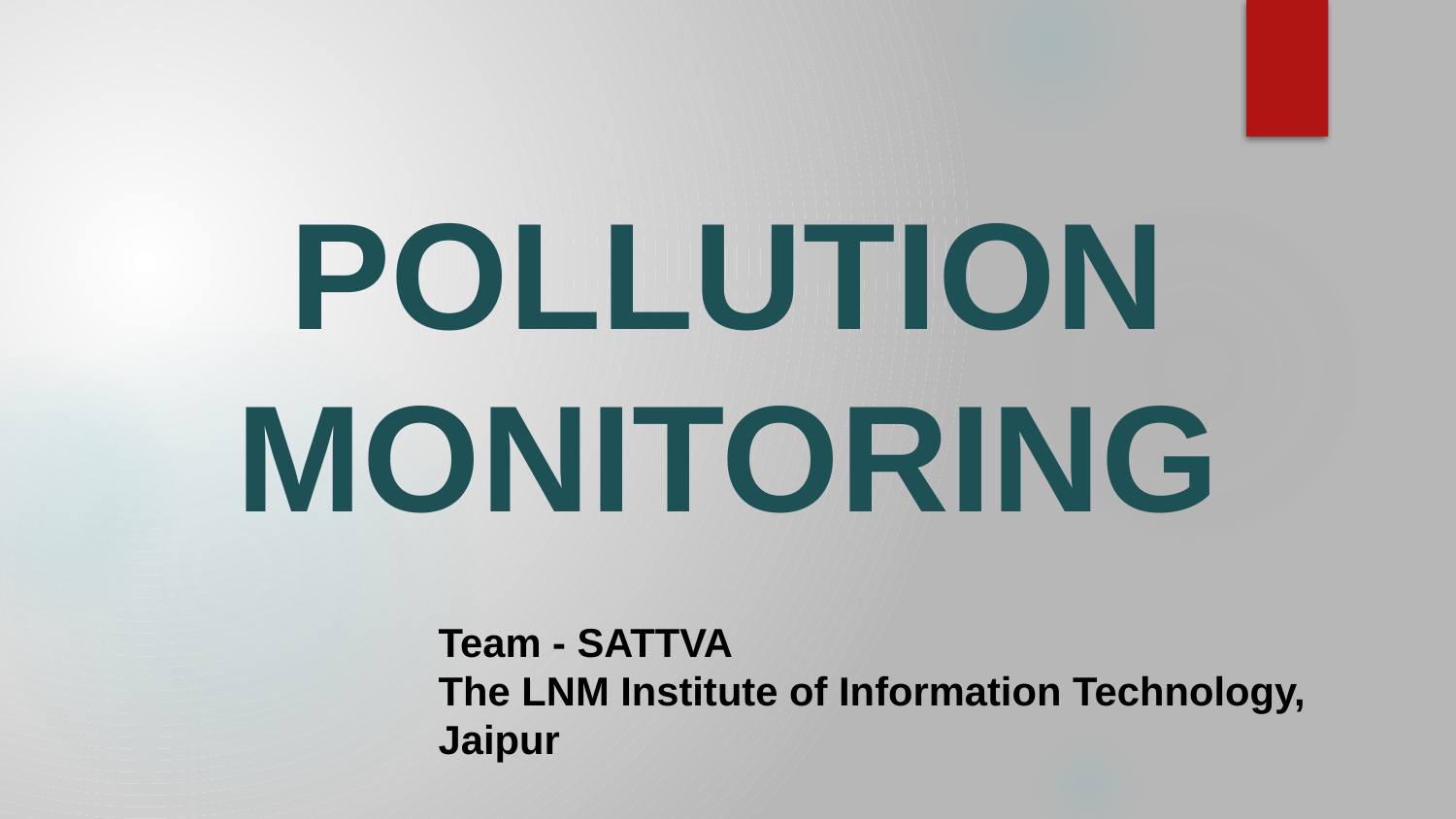

# POLLUTION MONITORING
Team - SATTVA
The LNM Institute of Information Technology, Jaipur